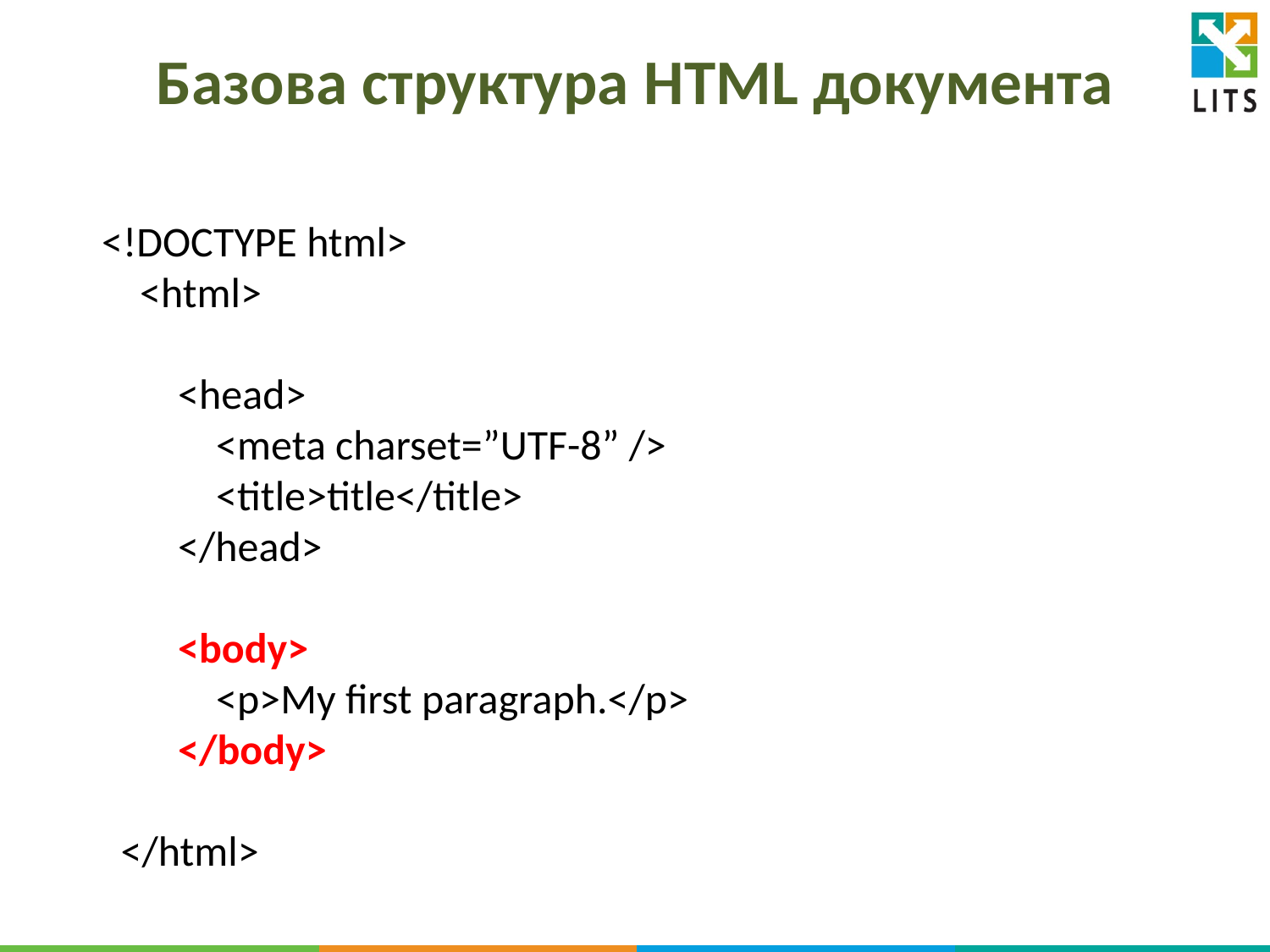

# Базова структура HTML документа
<!DOCTYPE html>
    <html>

        <head>
            <meta charset=”UTF-8” />
            <title>title</title>
        </head>
        <body>
            <p>My first paragraph.</p>
        </body>
  </html>